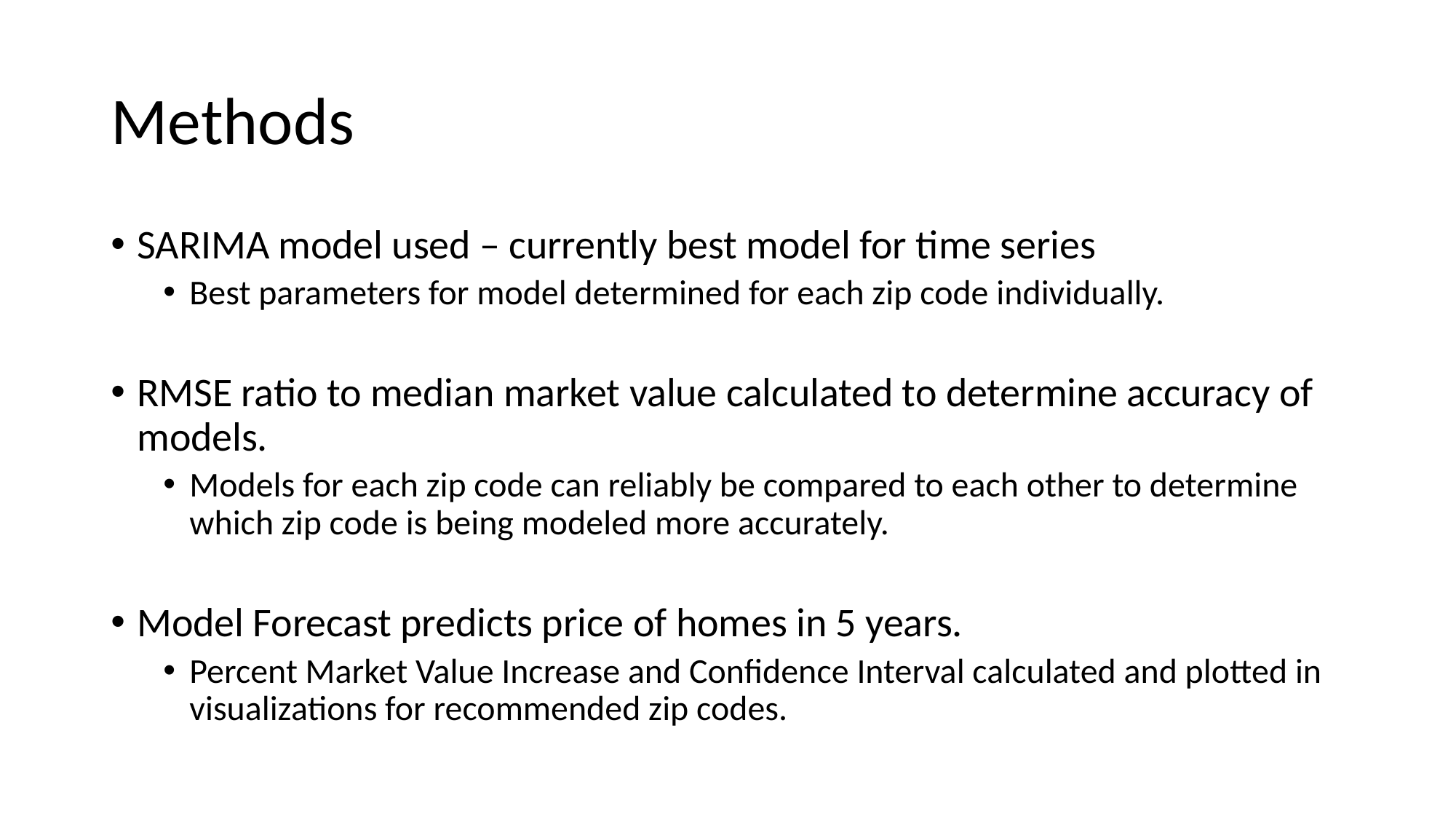

# Methods
SARIMA model used – currently best model for time series
Best parameters for model determined for each zip code individually.

RMSE ratio to median market value calculated to determine accuracy of models.
Models for each zip code can reliably be compared to each other to determine which zip code is being modeled more accurately.

Model Forecast predicts price of homes in 5 years.
Percent Market Value Increase and Confidence Interval calculated and plotted in visualizations for recommended zip codes.